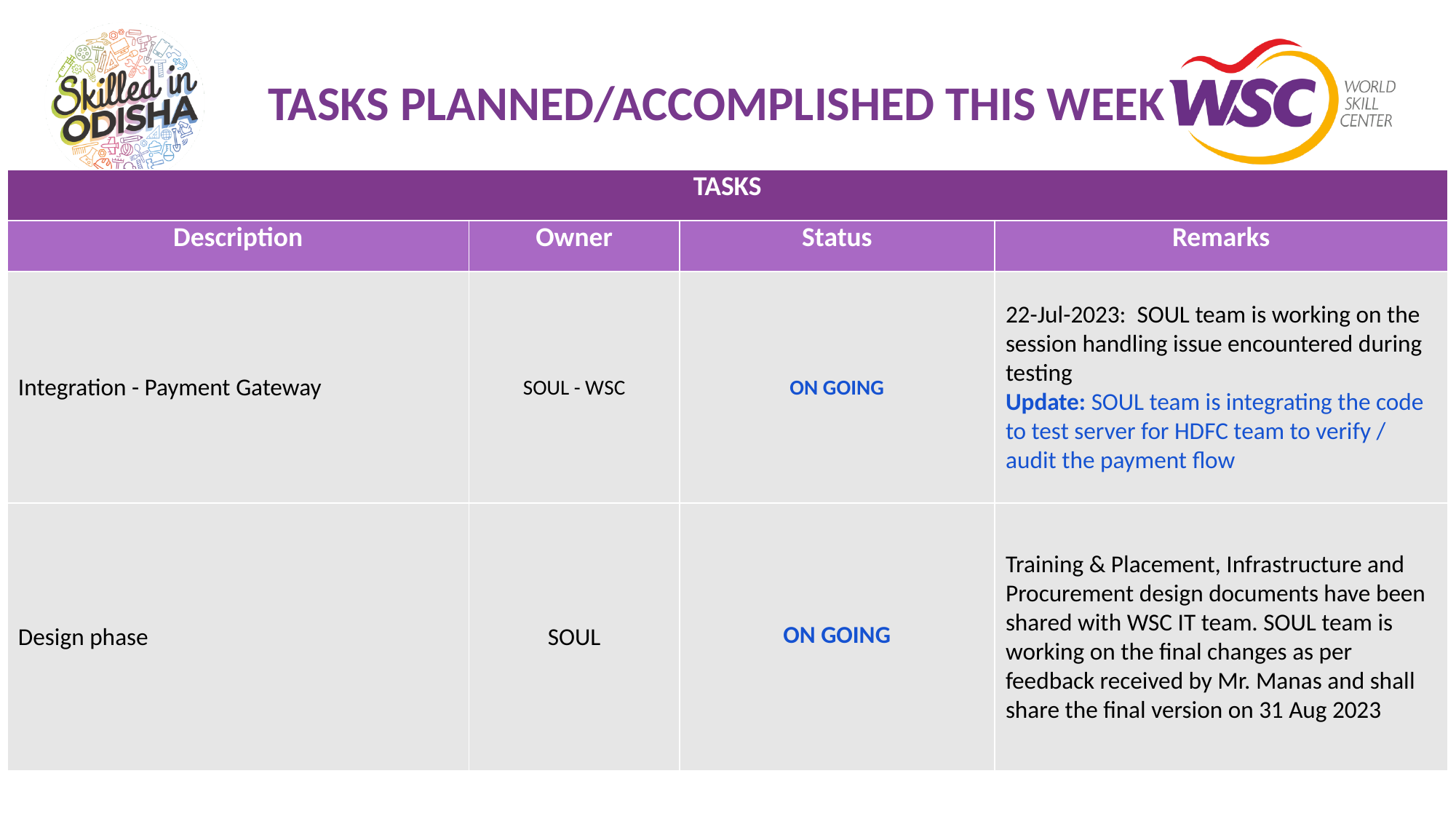

# TASKS PLANNED/ACCOMPLISHED THIS WEEK
| TASKS |  |  |  |
| --- | --- | --- | --- |
| Description | Owner | Status | Remarks |
| Integration - Payment Gateway | SOUL - WSC | ON GOING | 22-Jul-2023: SOUL team is working on the session handling issue encountered during testing Update: SOUL team is integrating the code to test server for HDFC team to verify / audit the payment flow |
| Design phase | SOUL | ON GOING | Training & Placement, Infrastructure and Procurement design documents have been shared with WSC IT team. SOUL team is working on the final changes as per feedback received by Mr. Manas and shall share the final version on 31 Aug 2023 |
3